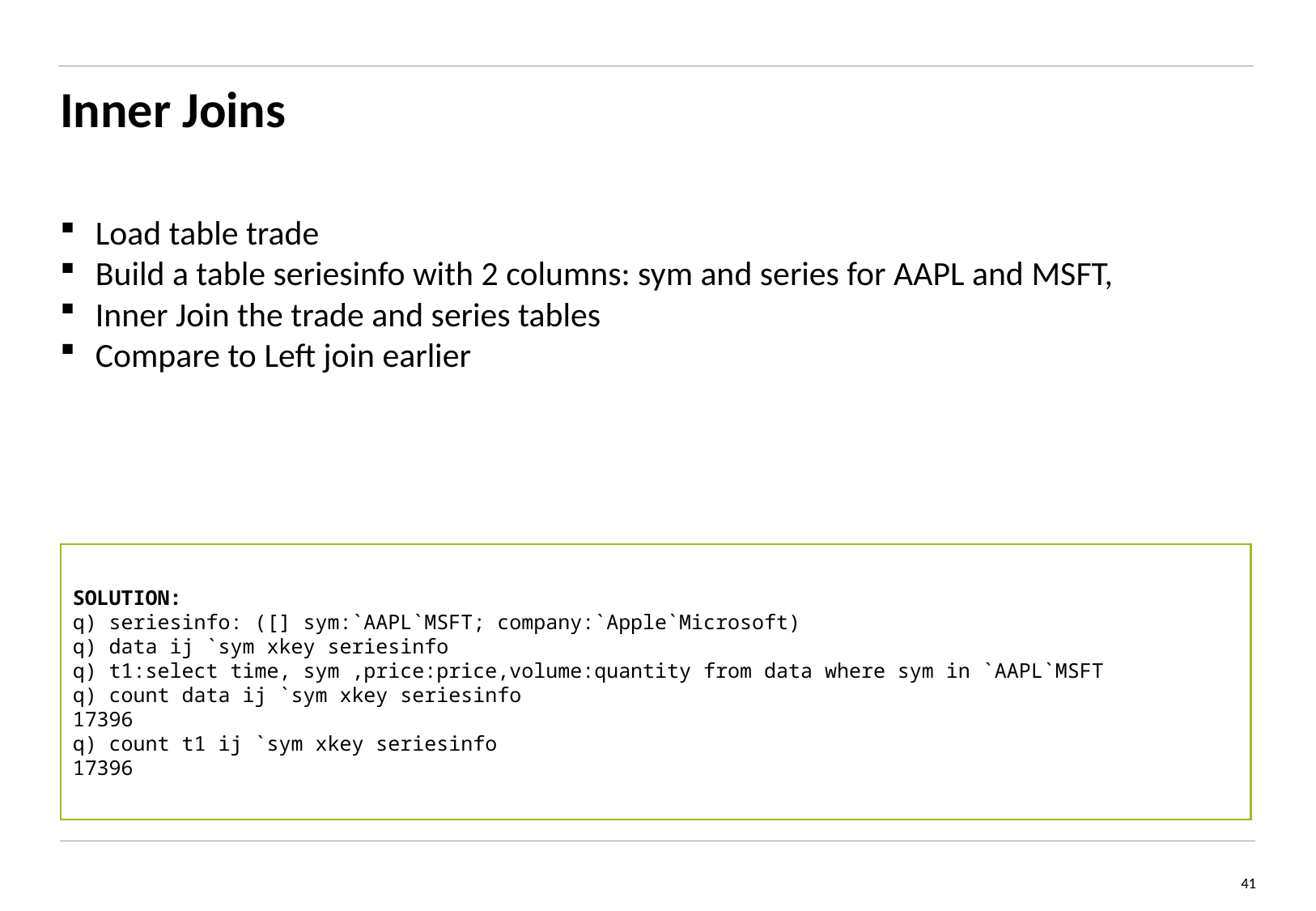

# Inner Joins
Load table trade
Build a table seriesinfo with 2 columns: sym and series for AAPL and MSFT,
Inner Join the trade and series tables
Compare to Left join earlier

SOLUTION:
q) seriesinfo: ([] sym:`AAPL`MSFT; company:`Apple`Microsoft)
q) data ij `sym xkey seriesinfo
q) t1:select time, sym ,price:price,volume:quantity from data where sym in `AAPL`MSFT
q) count data ij `sym xkey seriesinfo
17396
q) count t1 ij `sym xkey seriesinfo
17396
41